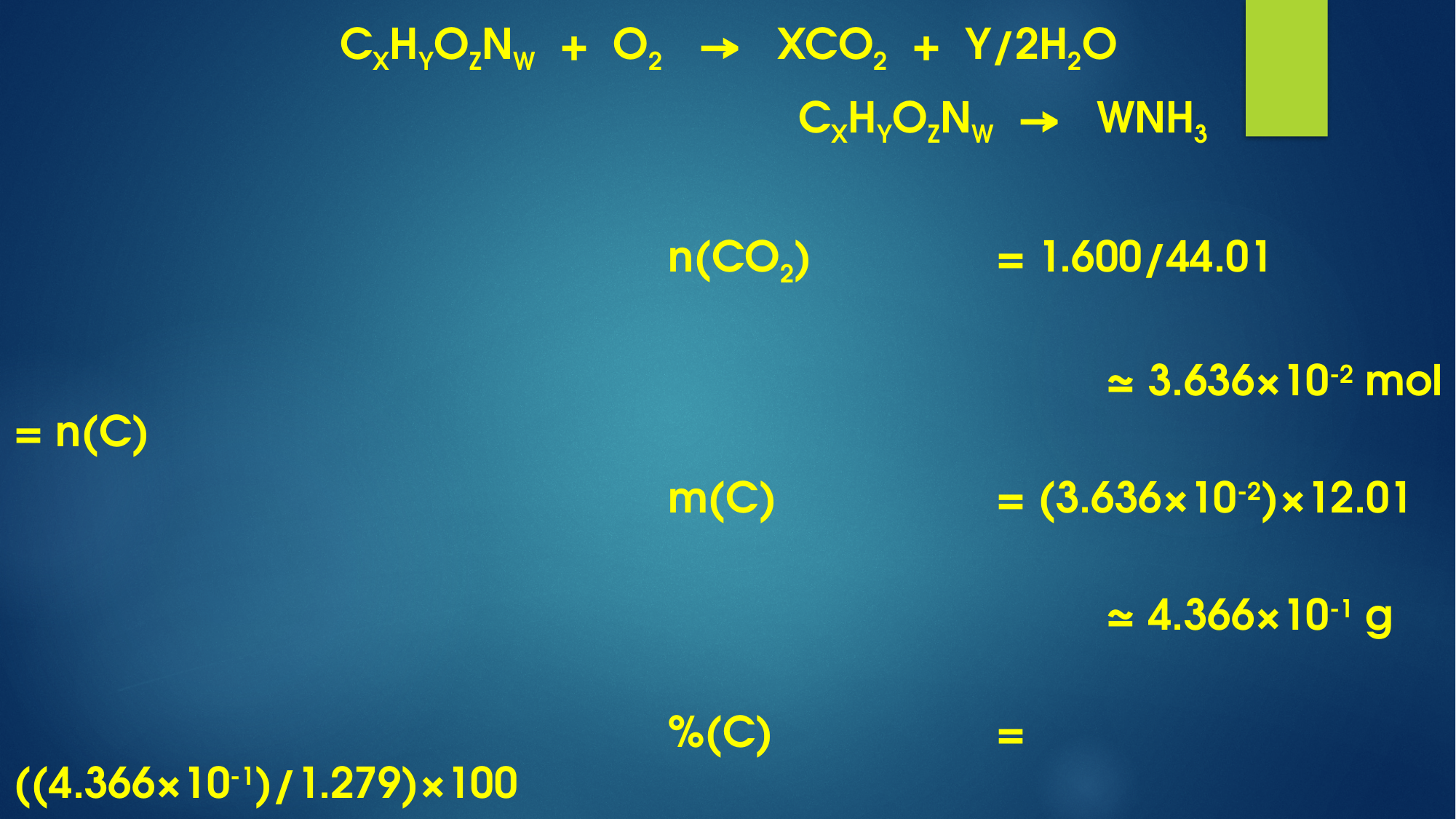

CXHYOZNW  +  O2   →   XCO2  +  Y/2H2O
 						           CXHYOZNW  →   WNH3

						n(CO2) 		= 1.600/44.01
										≃ 3.636×10-2 mol = n(C)
						m(C)			= (3.636×10-2)×12.01
										≃ 4.366×10-1 g
						%(C)			= ((4.366×10-1)/1.279)×100
										≃ 34.14%